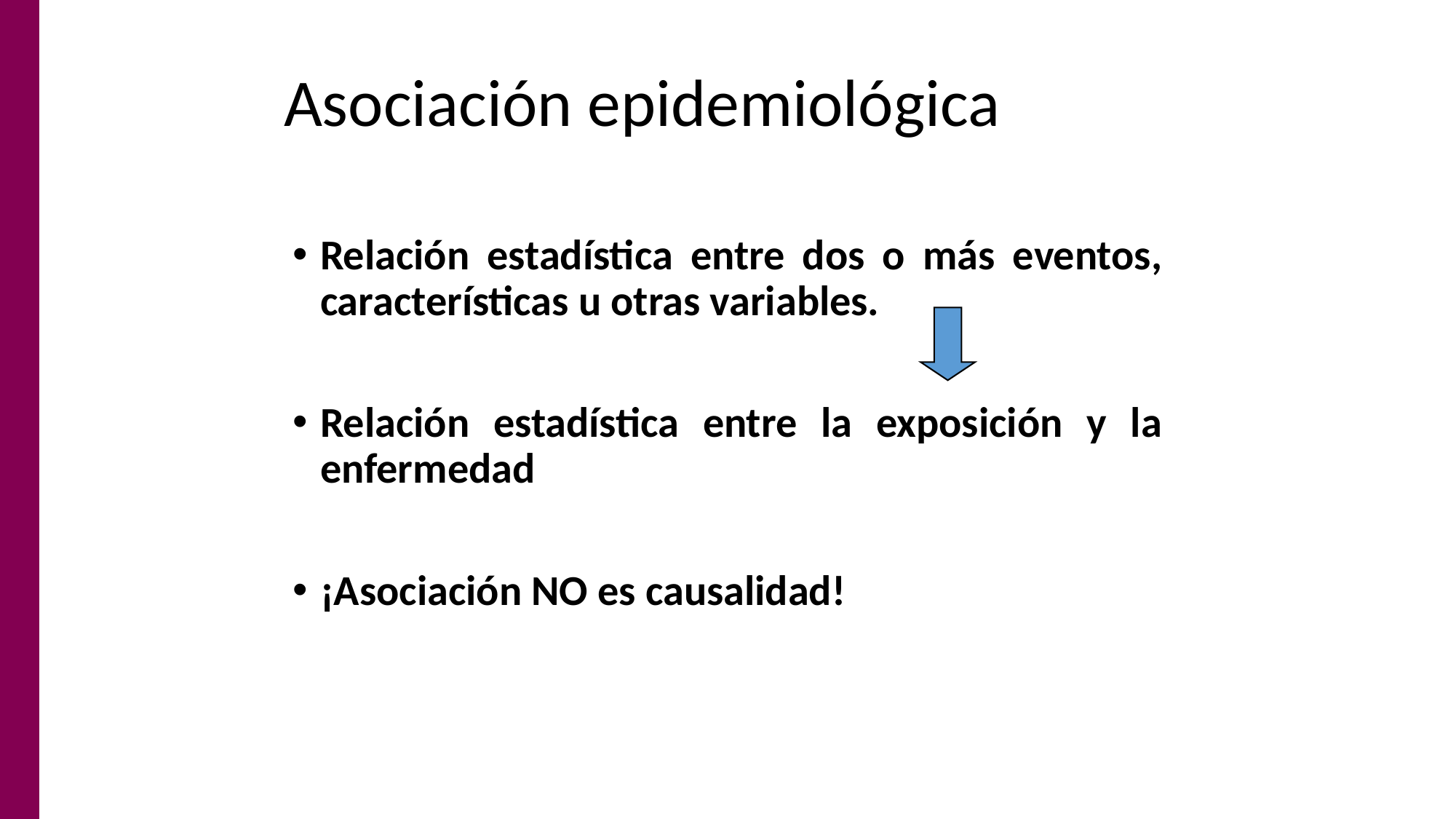

# Asociación epidemiológica
Relación estadística entre dos o más eventos, características u otras variables.

Relación estadística entre la exposición y la enfermedad

¡Asociación NO es causalidad!